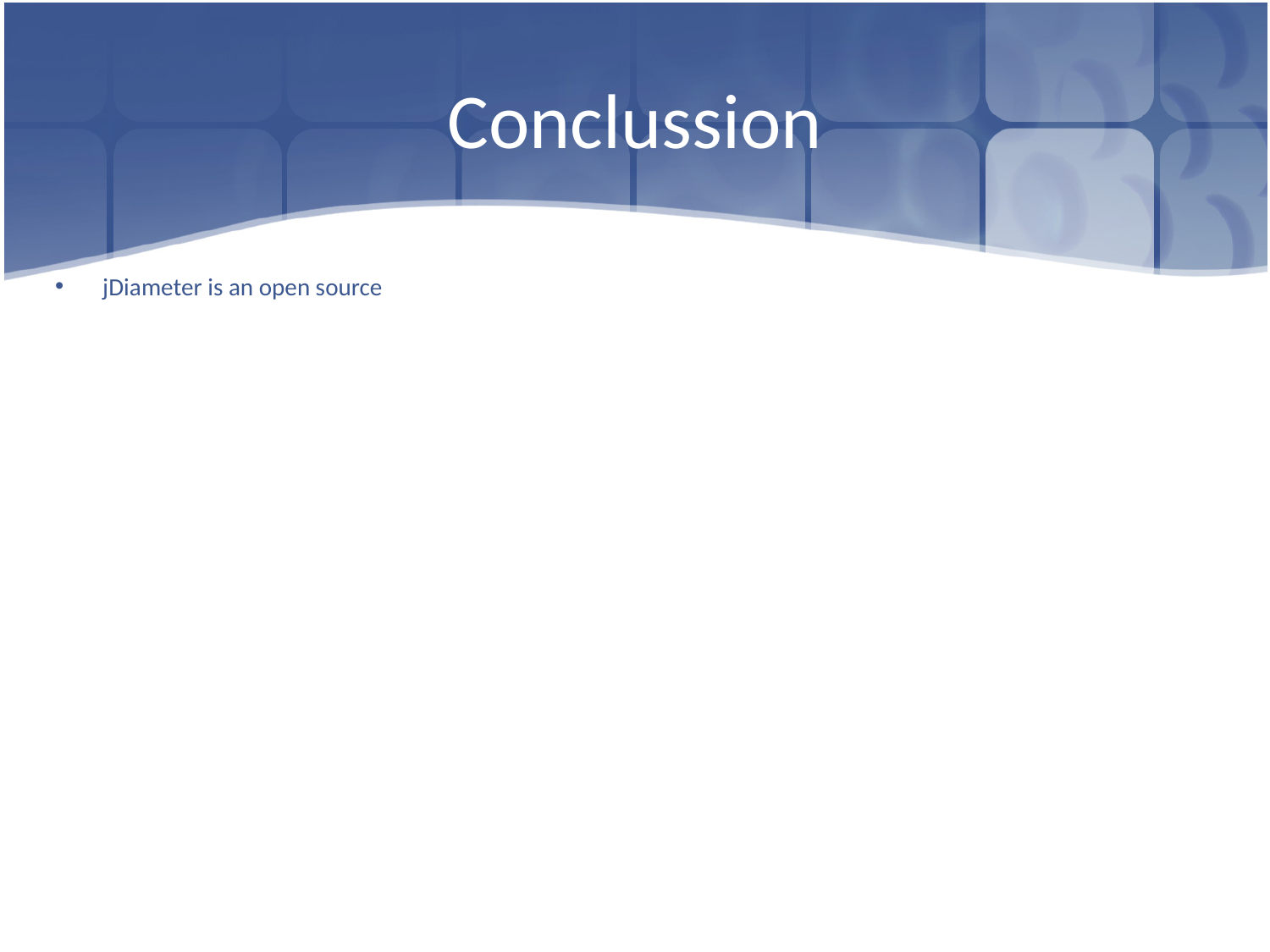

# Conclussion
jDiameter is an open source